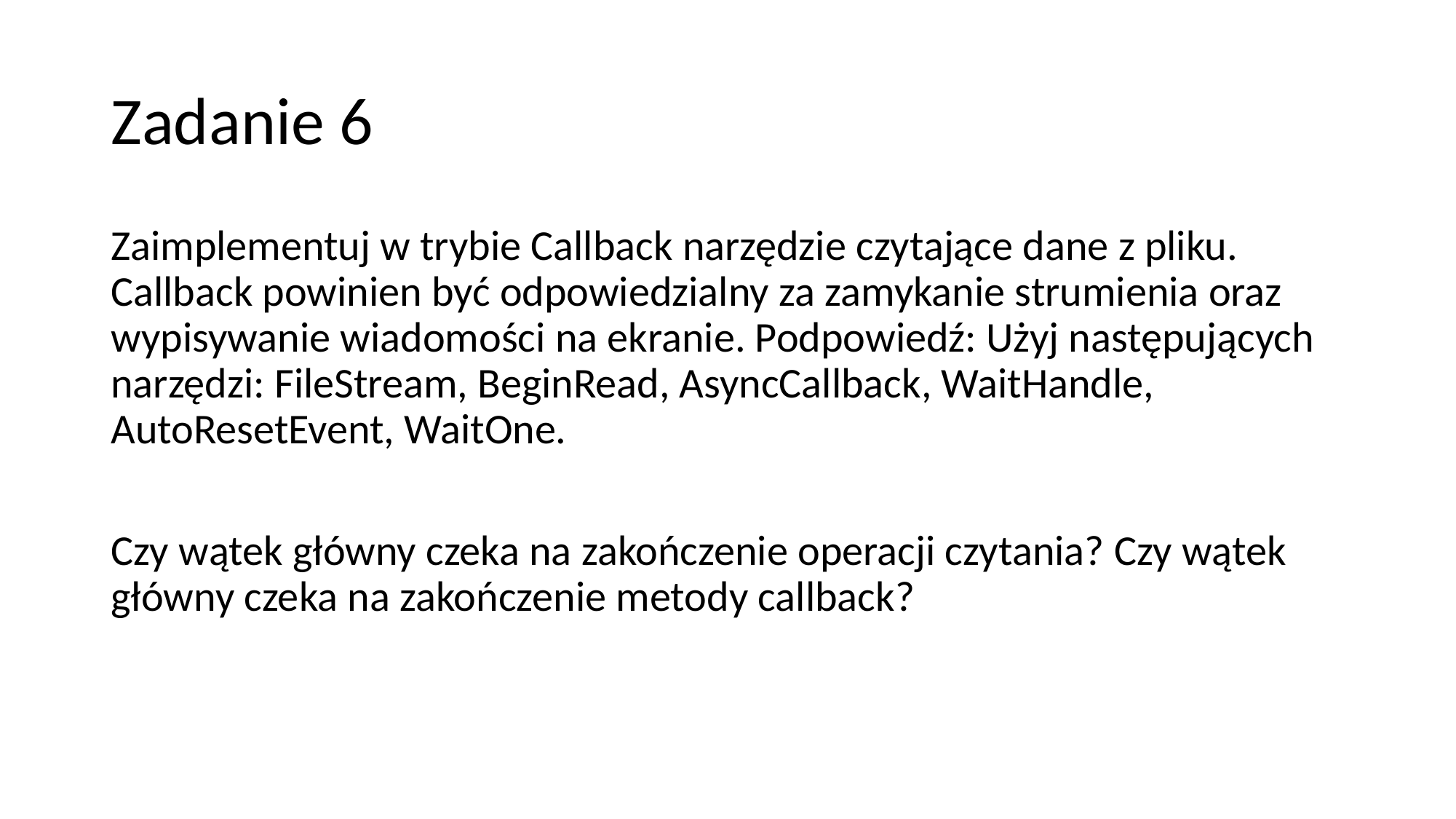

# Zadanie 6
Zaimplementuj w trybie Callback narzędzie czytające dane z pliku. Callback powinien być odpowiedzialny za zamykanie strumienia oraz wypisywanie wiadomości na ekranie. Podpowiedź: Użyj następujących narzędzi: FileStream, BeginRead, AsyncCallback, WaitHandle, AutoResetEvent, WaitOne.

Czy wątek główny czeka na zakończenie operacji czytania? Czy wątek główny czeka na zakończenie metody callback?